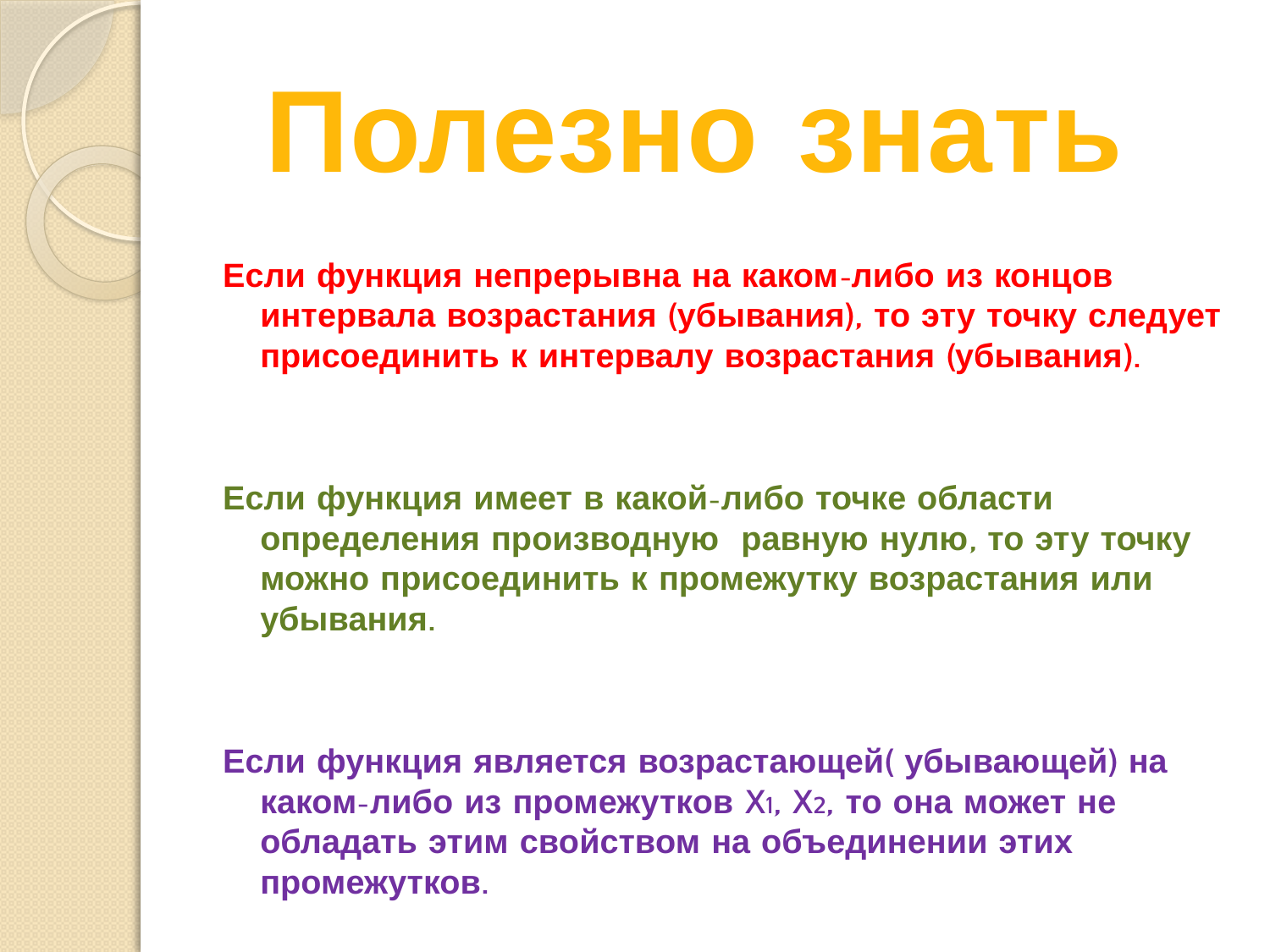

Полезно знать

Если функция непрерывна на каком-либо из концов интервала возрастания (убывания), то эту точку следует присоединить к интервалу возрастания (убывания).

Если функция имеет в какой-либо точке области определения производную  равную нулю, то эту точку можно присоединить к промежутку возрастания или убывания.

Если функция является возрастающей( убывающей) на каком-либо из промежутков X1, X2, то она может не обладать этим свойством на объединении этих промежутков.